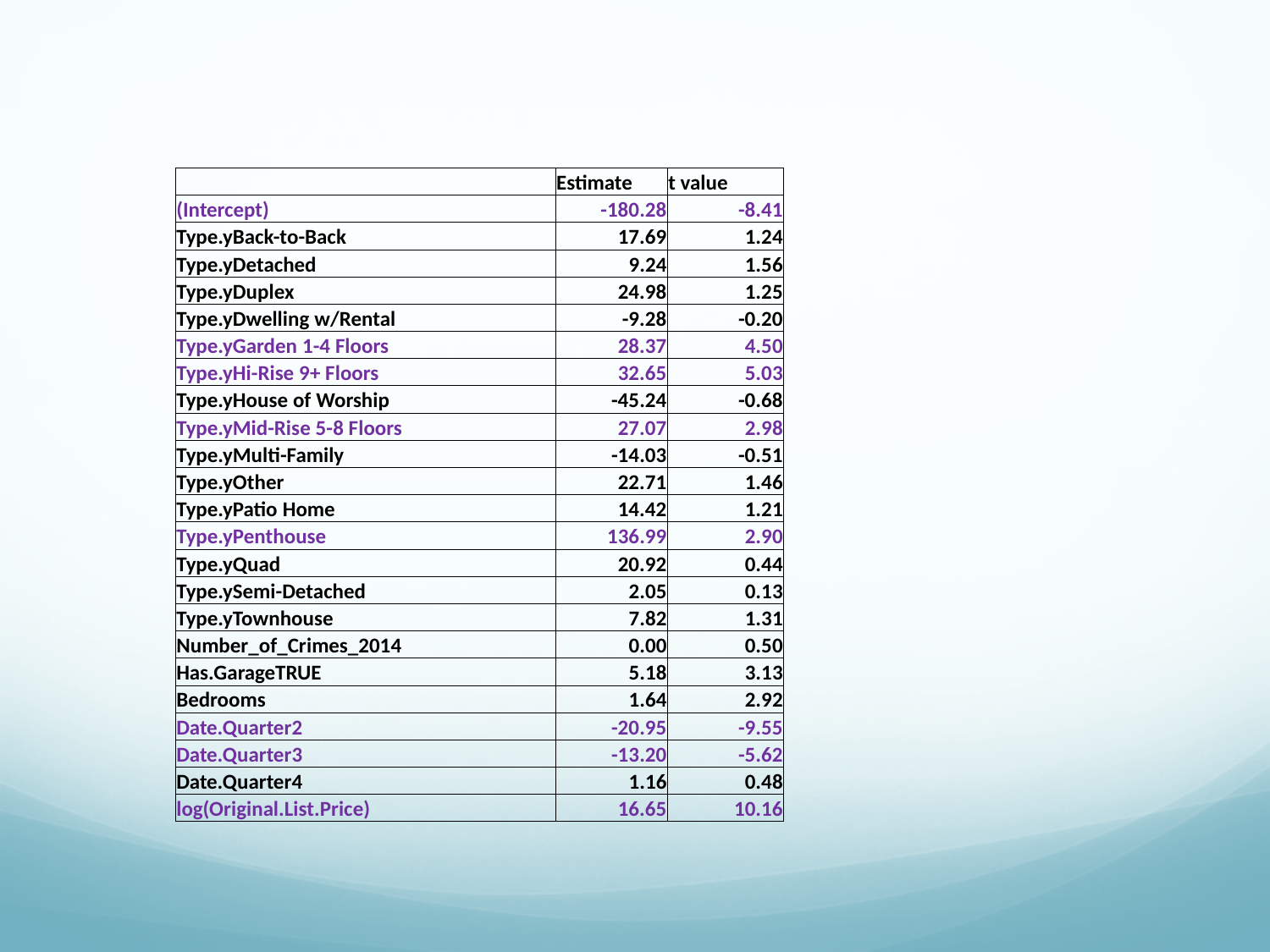

|  | Estimate | t value |
| --- | --- | --- |
| (Intercept) | -180.28 | -8.41 |
| Type.yBack-to-Back | 17.69 | 1.24 |
| Type.yDetached | 9.24 | 1.56 |
| Type.yDuplex | 24.98 | 1.25 |
| Type.yDwelling w/Rental | -9.28 | -0.20 |
| Type.yGarden 1-4 Floors | 28.37 | 4.50 |
| Type.yHi-Rise 9+ Floors | 32.65 | 5.03 |
| Type.yHouse of Worship | -45.24 | -0.68 |
| Type.yMid-Rise 5-8 Floors | 27.07 | 2.98 |
| Type.yMulti-Family | -14.03 | -0.51 |
| Type.yOther | 22.71 | 1.46 |
| Type.yPatio Home | 14.42 | 1.21 |
| Type.yPenthouse | 136.99 | 2.90 |
| Type.yQuad | 20.92 | 0.44 |
| Type.ySemi-Detached | 2.05 | 0.13 |
| Type.yTownhouse | 7.82 | 1.31 |
| Number\_of\_Crimes\_2014 | 0.00 | 0.50 |
| Has.GarageTRUE | 5.18 | 3.13 |
| Bedrooms | 1.64 | 2.92 |
| Date.Quarter2 | -20.95 | -9.55 |
| Date.Quarter3 | -13.20 | -5.62 |
| Date.Quarter4 | 1.16 | 0.48 |
| log(Original.List.Price) | 16.65 | 10.16 |